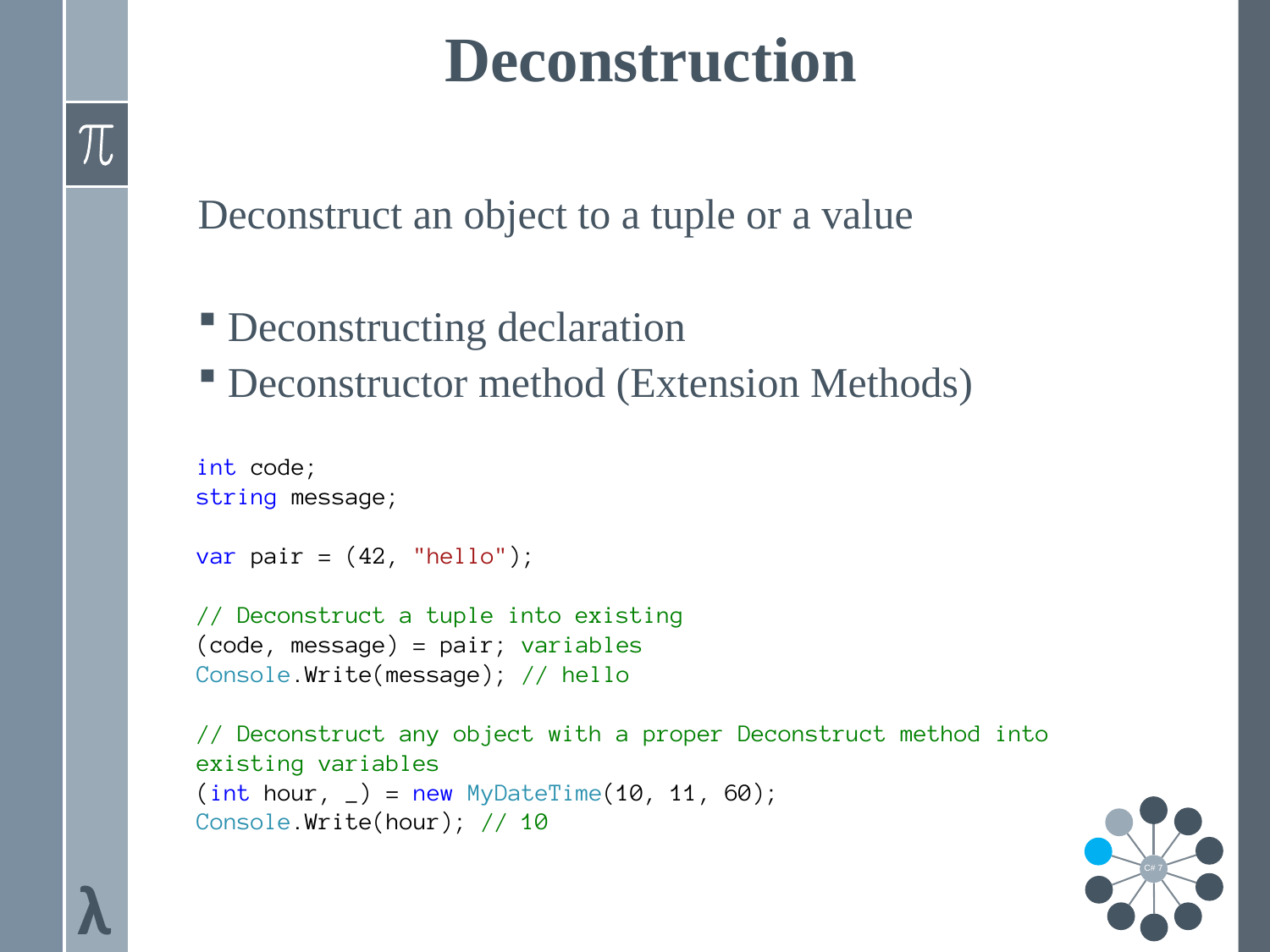

Deconstruction
Deconstruct an object to a tuple or a value

 Deconstructing declaration
 Deconstructor method (Extension Methods)

int code;
string message;

var pair = (42, "hello");

// Deconstruct a tuple into existing
(code, message) = pair; variables
Console.Write(message); // hello

// Deconstruct any object with a proper Deconstruct method into existing variables
(int hour, _) = new MyDateTime(10, 11, 60);
Console.Write(hour); // 10
C# 7

λ